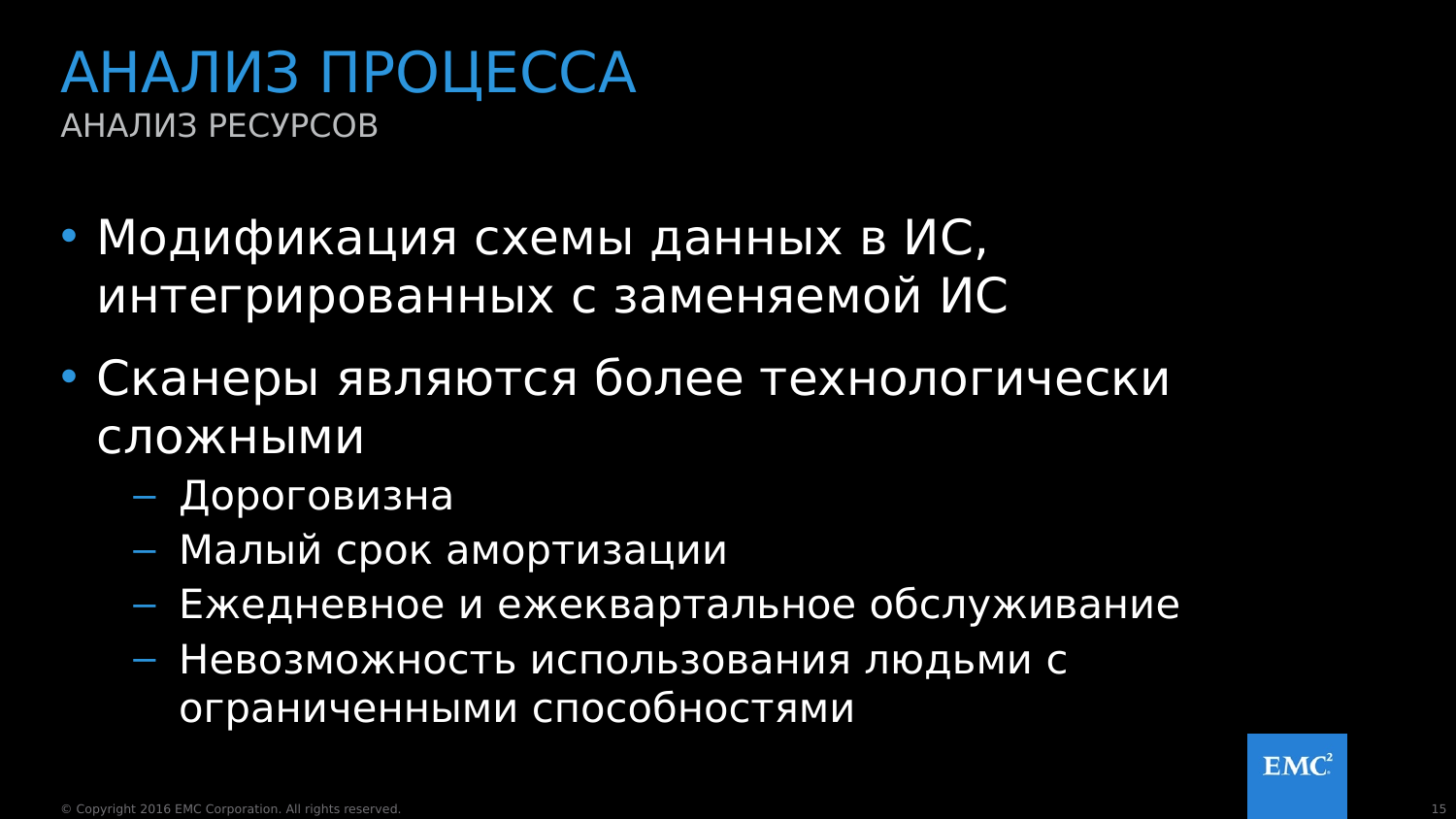

# Анализ процесса
Анализ РЕСУРСОВ
Модификация схемы данных в ИС, интегрированных с заменяемой ИС
Сканеры являются более технологически сложными
Дороговизна
Малый срок амортизации
Ежедневное и ежеквартальное обслуживание
Невозможность использования людьми с ограниченными способностями